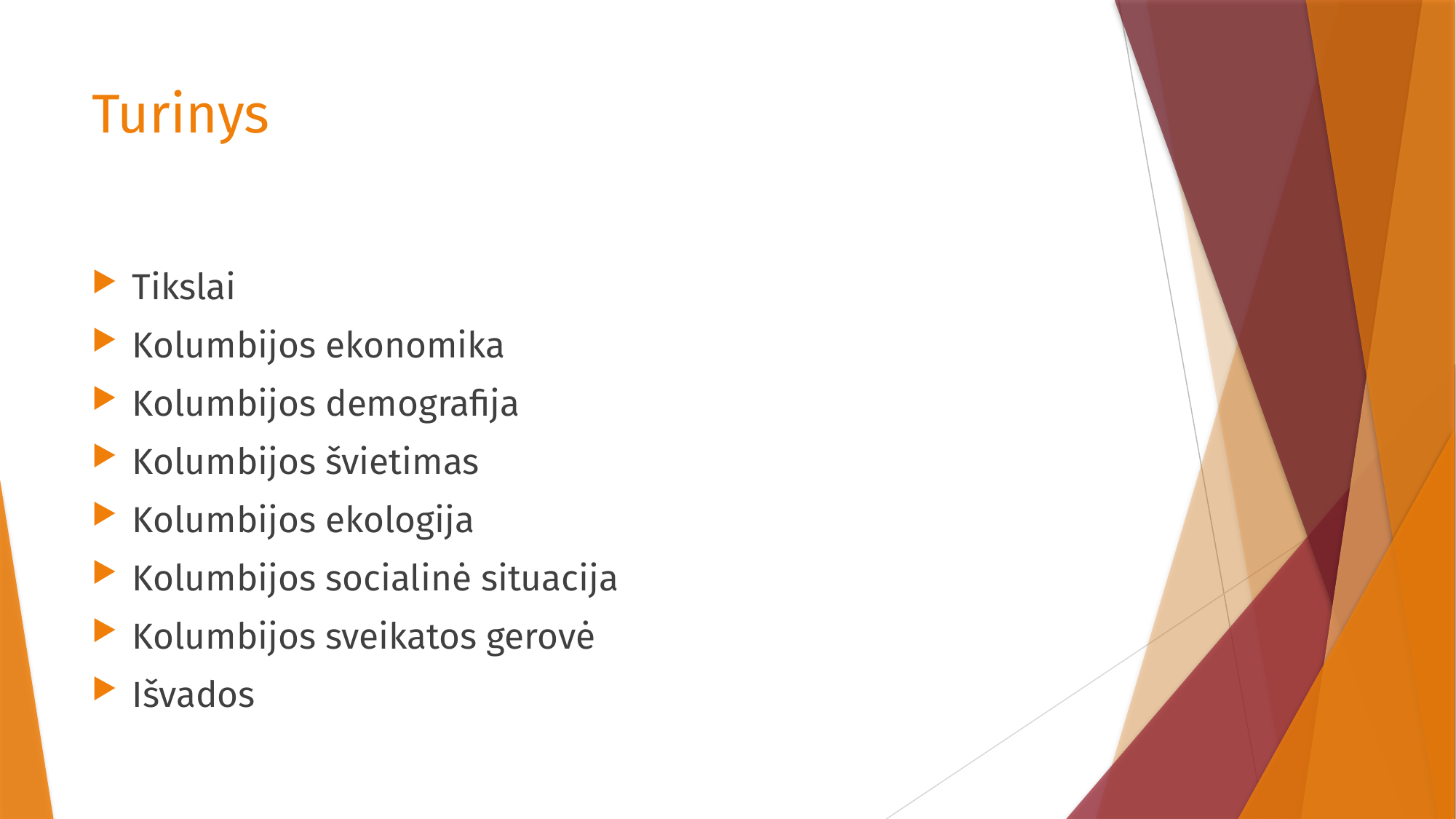

# Turinys
Tikslai
Kolumbijos ekonomika
Kolumbijos demografija
Kolumbijos švietimas
Kolumbijos ekologija
Kolumbijos socialinė situacija
Kolumbijos sveikatos gerovė
Išvados